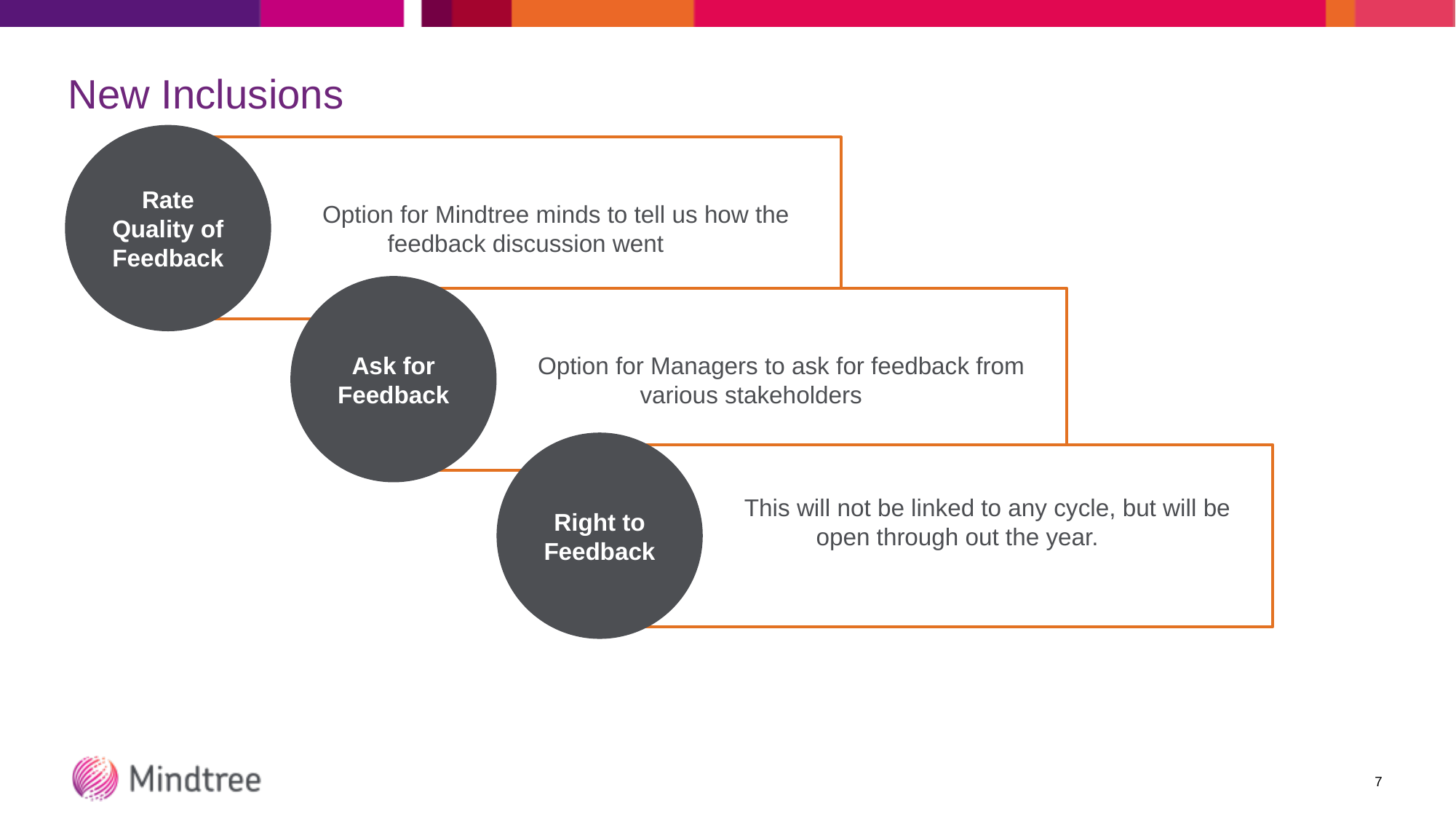

# New Inclusions
Rate Quality of Feedback
         Option for Mindtree minds to tell us how the feedback discussion went
Ask for Feedback
         Option for Managers to ask for feedback from various stakeholders
Right to Feedback
         This will not be linked to any cycle, but will be open through out the year.

7